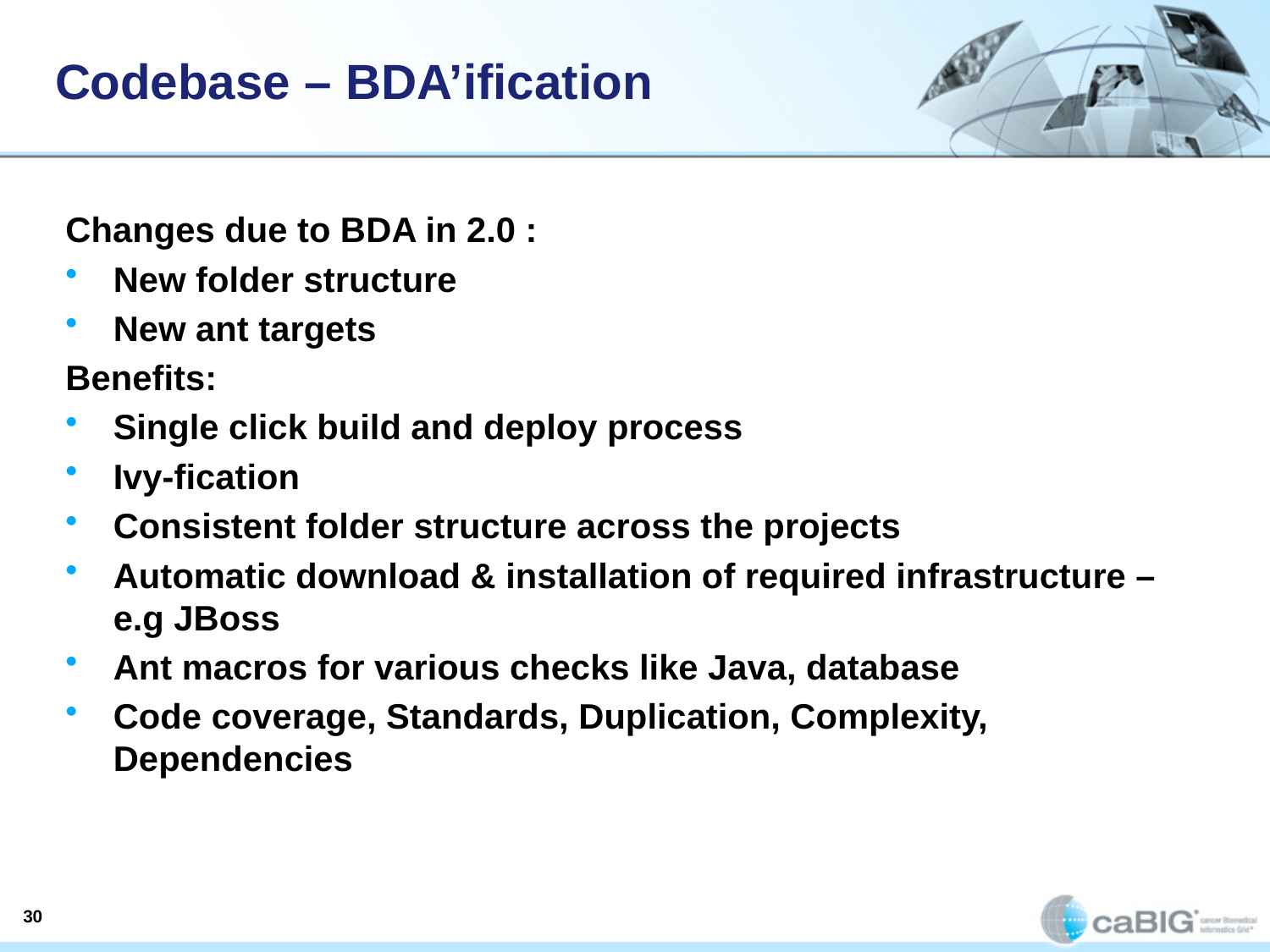

# Codebase – BDA’ification
Changes due to BDA in 2.0 :
New folder structure
New ant targets
Benefits:
Single click build and deploy process
Ivy-fication
Consistent folder structure across the projects
Automatic download & installation of required infrastructure – e.g JBoss
Ant macros for various checks like Java, database
Code coverage, Standards, Duplication, Complexity, Dependencies